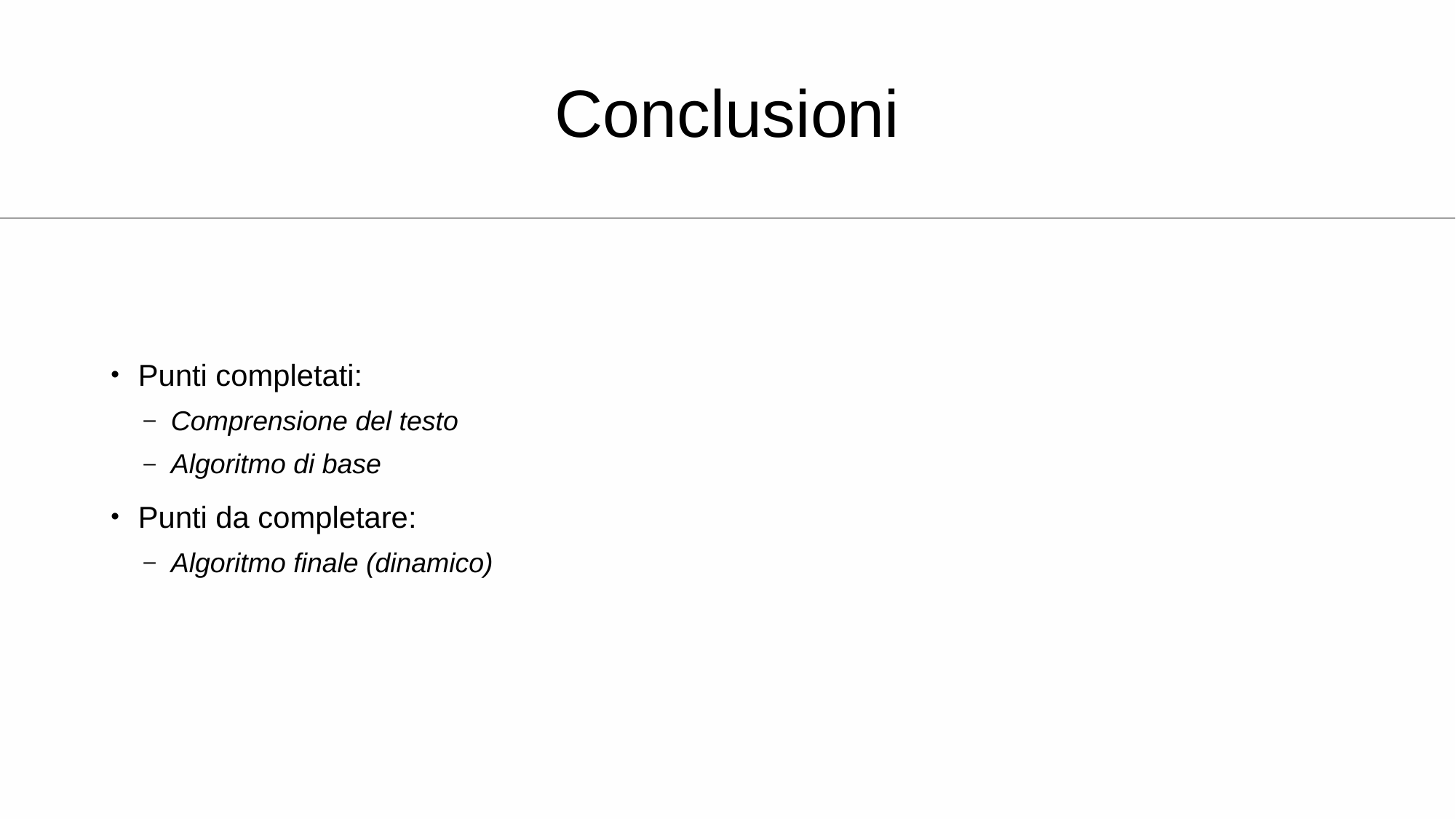

# Conclusioni
Punti completati:
Comprensione del testo
Algoritmo di base
Punti da completare:
Algoritmo finale (dinamico)